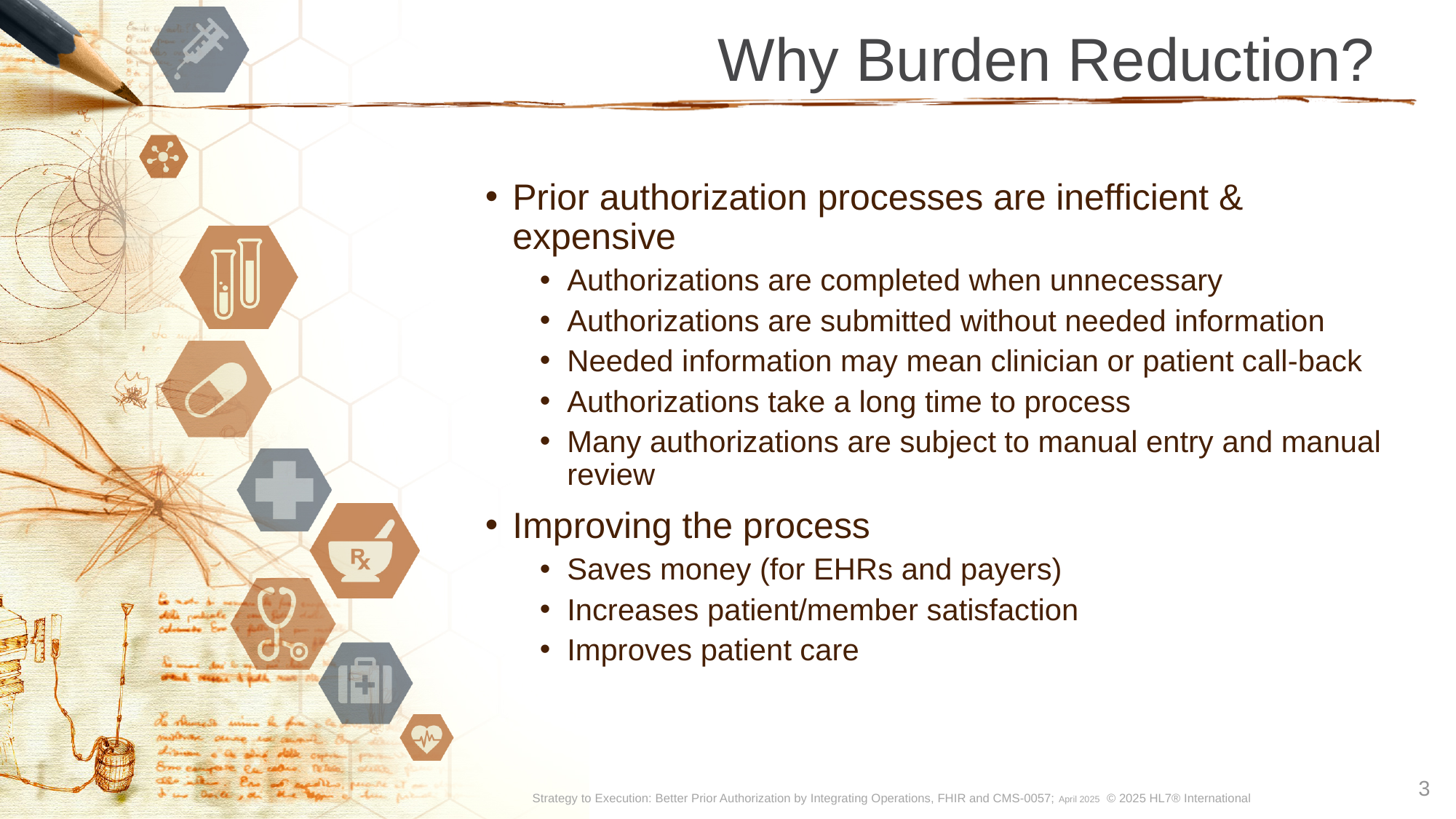

# Why Burden Reduction?
Prior authorization processes are inefficient & expensive
Authorizations are completed when unnecessary
Authorizations are submitted without needed information
Needed information may mean clinician or patient call-back
Authorizations take a long time to process
Many authorizations are subject to manual entry and manual review
Improving the process
Saves money (for EHRs and payers)
Increases patient/member satisfaction
Improves patient care
3